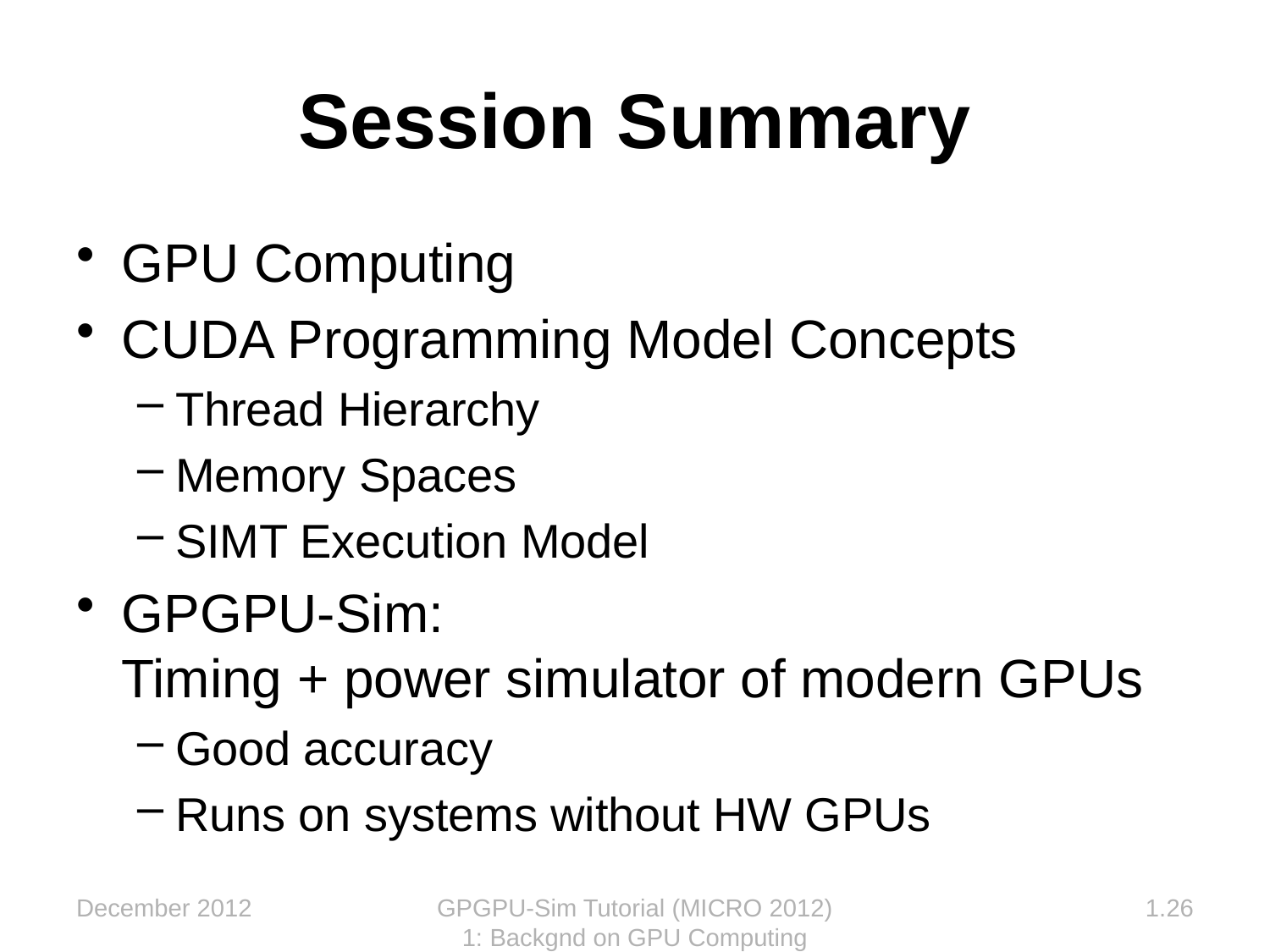

# Session Summary
GPU Computing
CUDA Programming Model Concepts
Thread Hierarchy
Memory Spaces
SIMT Execution Model
GPGPU-Sim:
Timing + power simulator of modern GPUs
Good accuracy
Runs on systems without HW GPUs
December 2012
GPGPU-Sim Tutorial (MICRO 2012) 1: Backgnd on GPU Computing
1.26